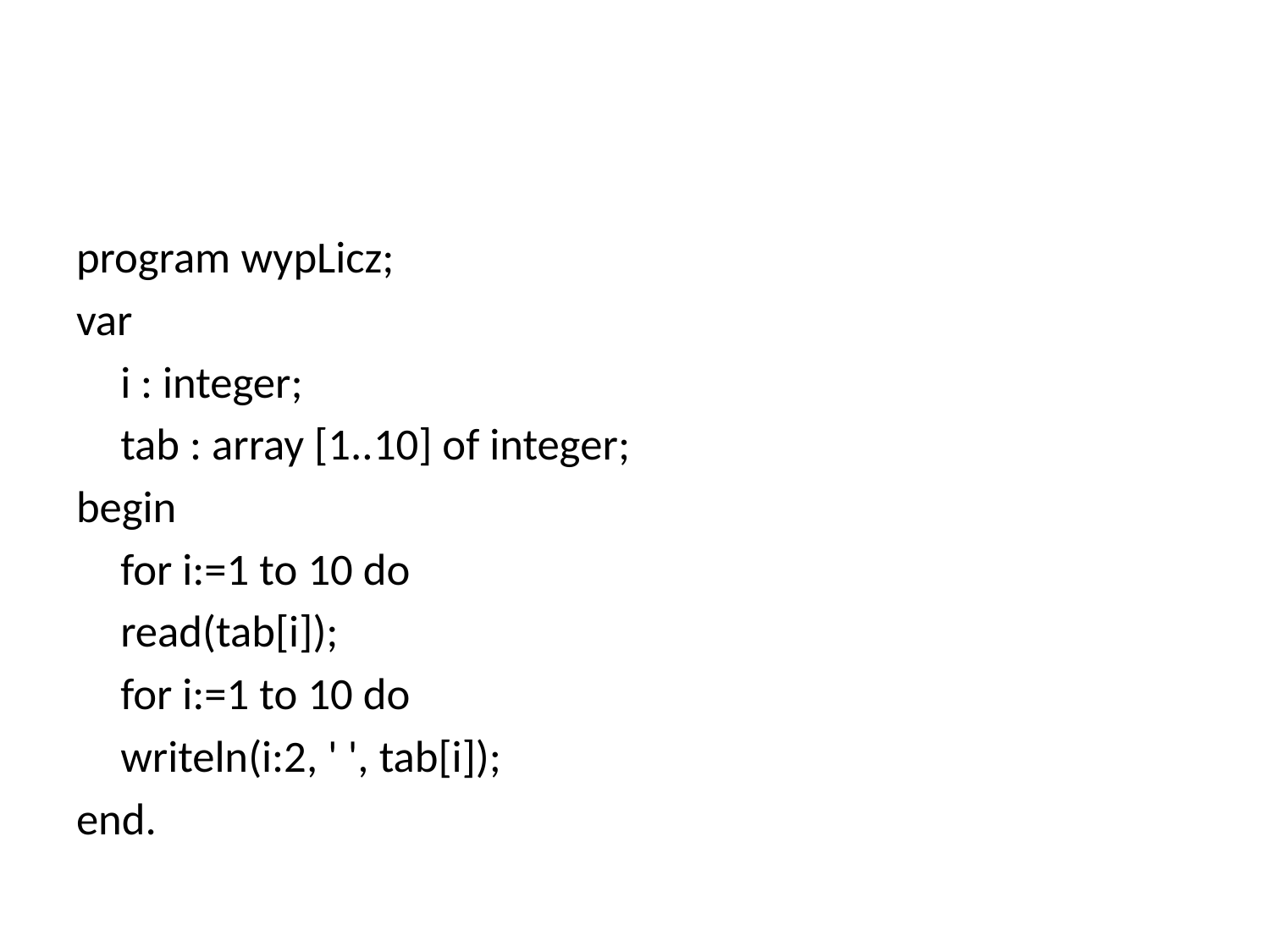

#
program wypLicz;
var
	i : integer;
	tab : array [1..10] of integer;
begin
	for i:=1 to 10 do
		read(tab[i]);
	for i:=1 to 10 do
		writeln(i:2, ' ', tab[i]);
end.